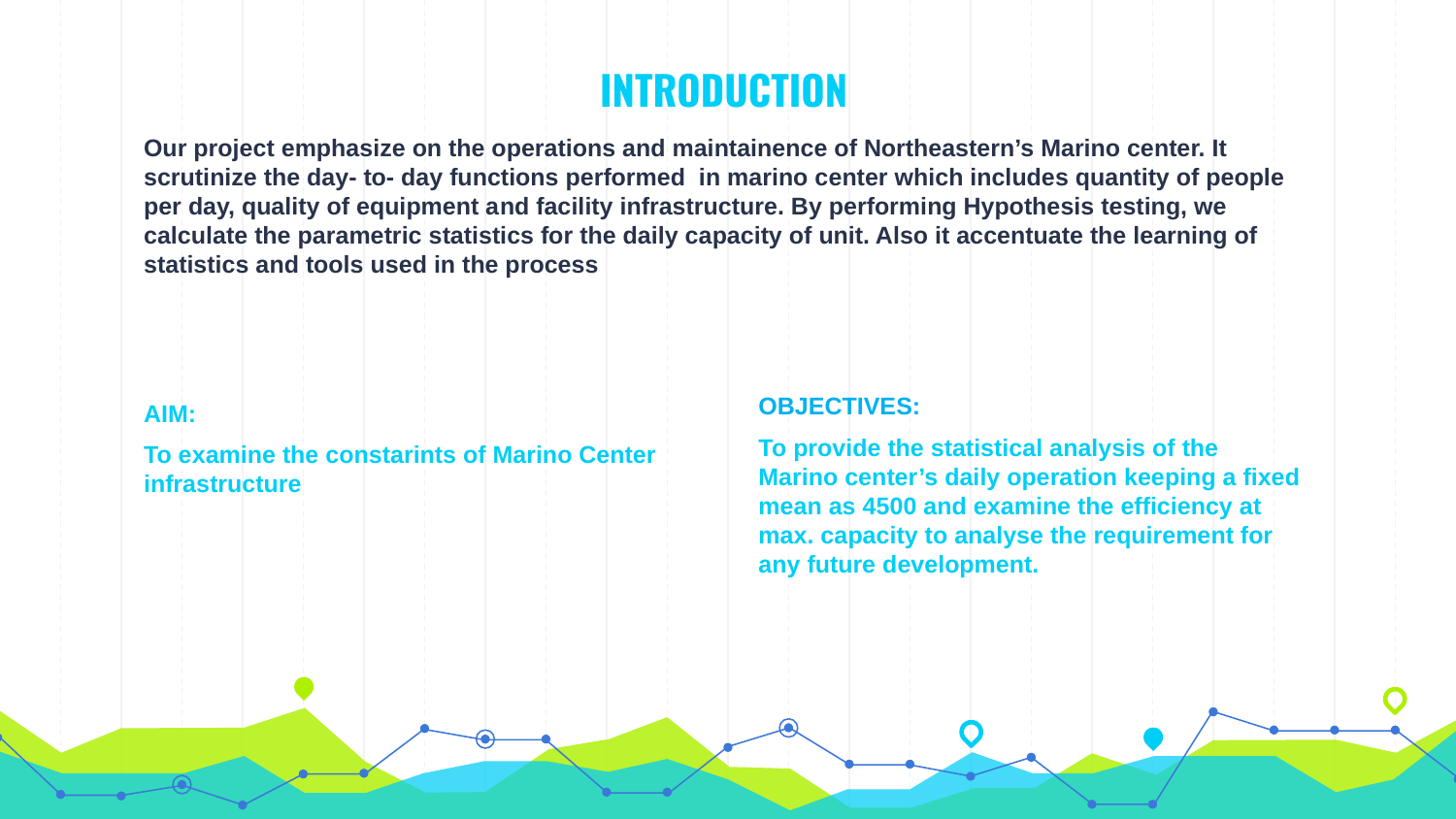

# INTRODUCTION
Our project emphasize on the operations and maintainence of Northeastern’s Marino center. It scrutinize the day- to- day functions performed  in marino center which includes quantity of people per day, quality of equipment and facility infrastructure. By performing Hypothesis testing, we calculate the parametric statistics for the daily capacity of unit. Also it accentuate the learning of statistics and tools used in the process

OBJECTIVES:
To provide the statistical analysis of the Marino center’s daily operation keeping a fixed mean as 4500 and examine the efficiency at max. capacity to analyse the requirement for any future development.

AIM:
To examine the constarints of Marino Center infrastructure